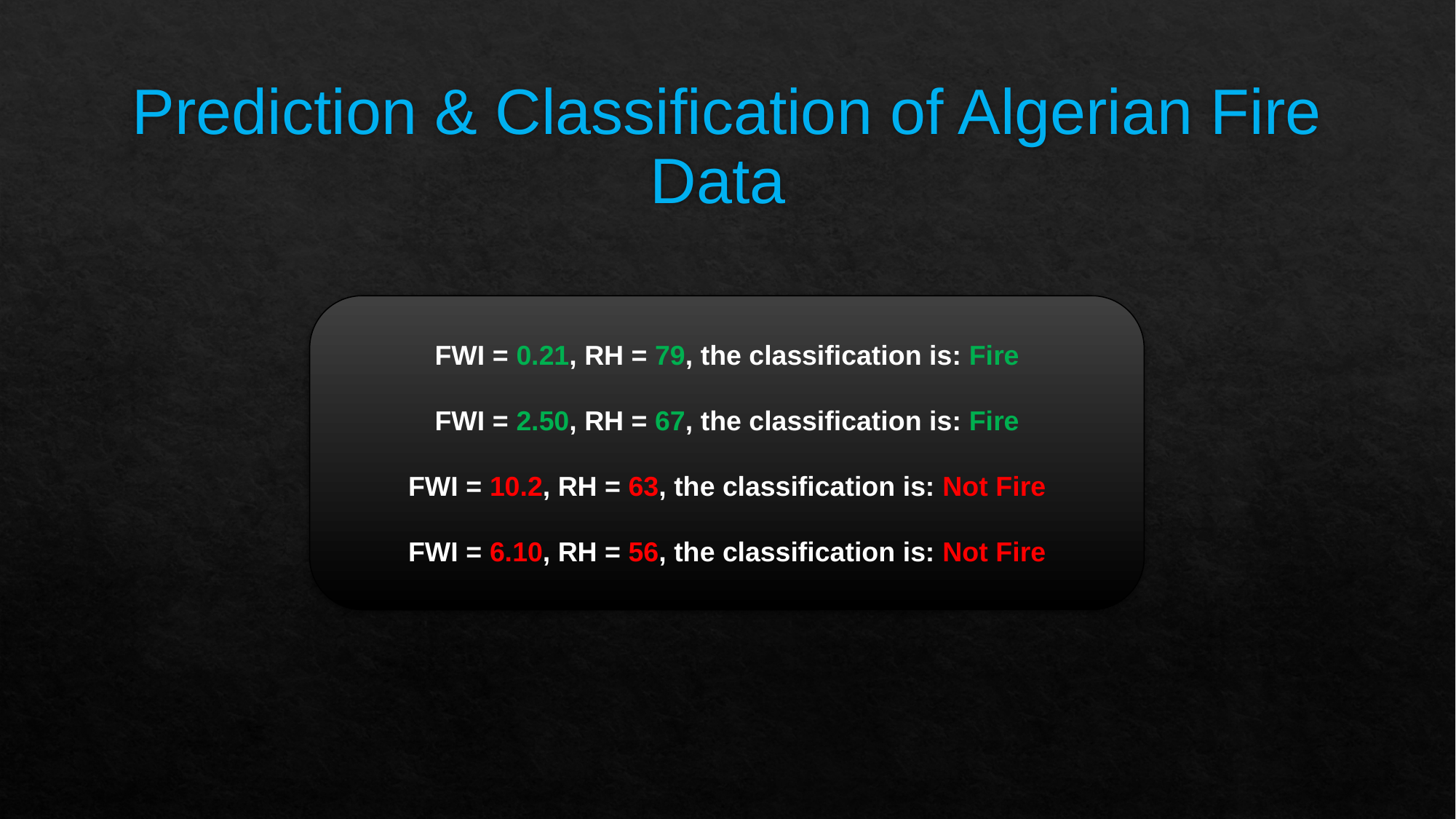

# Prediction & Classification of Algerian Fire Data
FWI = 0.21, RH = 79, the classification is: Fire

FWI = 2.50, RH = 67, the classification is: Fire

FWI = 10.2, RH = 63, the classification is: Not Fire

FWI = 6.10, RH = 56, the classification is: Not Fire